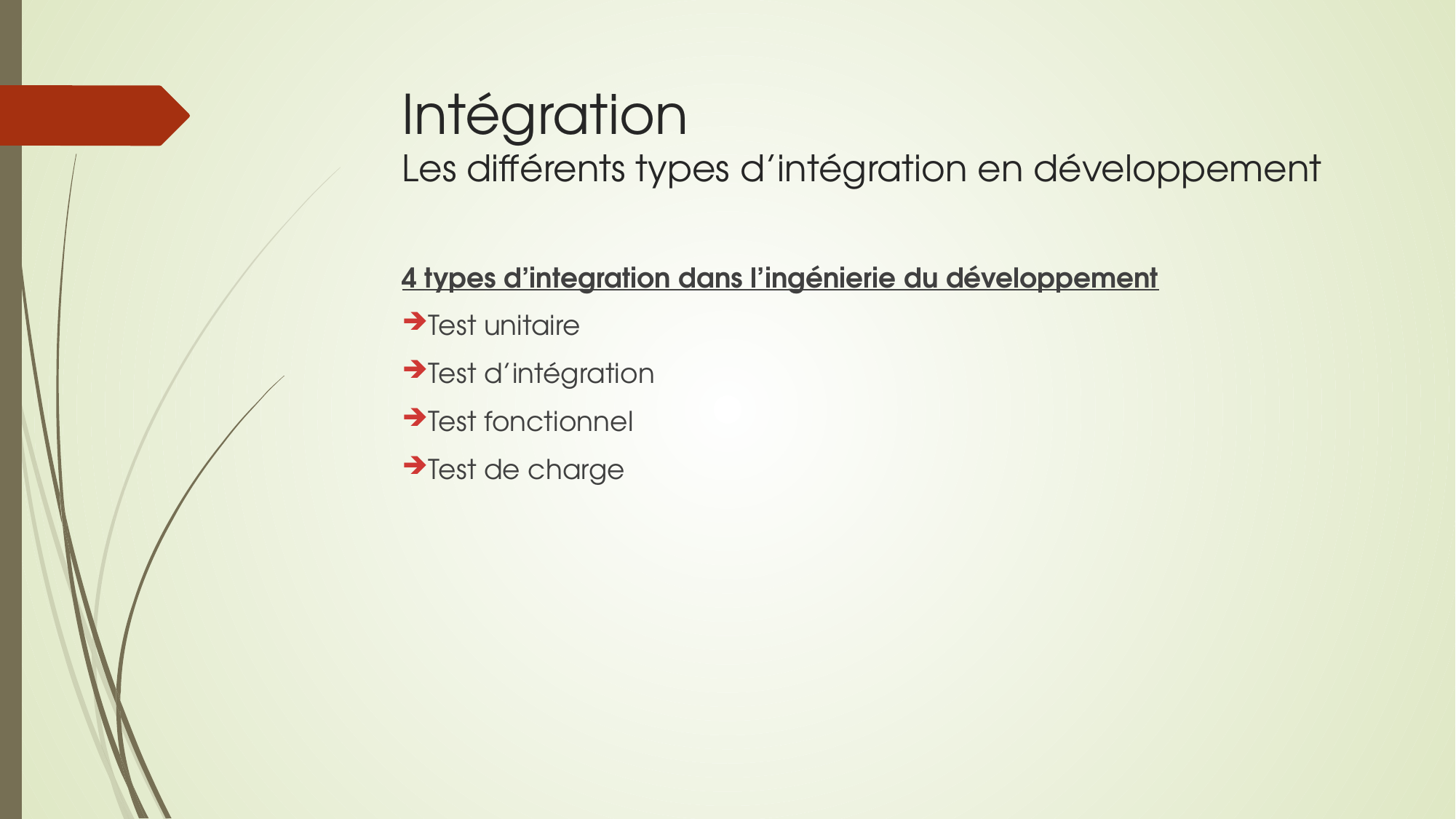

Intégration
Les différents types d’intégration en développement
4 types d’integration dans l’ingénierie du développement
Test unitaire
Test d’intégration
Test fonctionnel
Test de charge